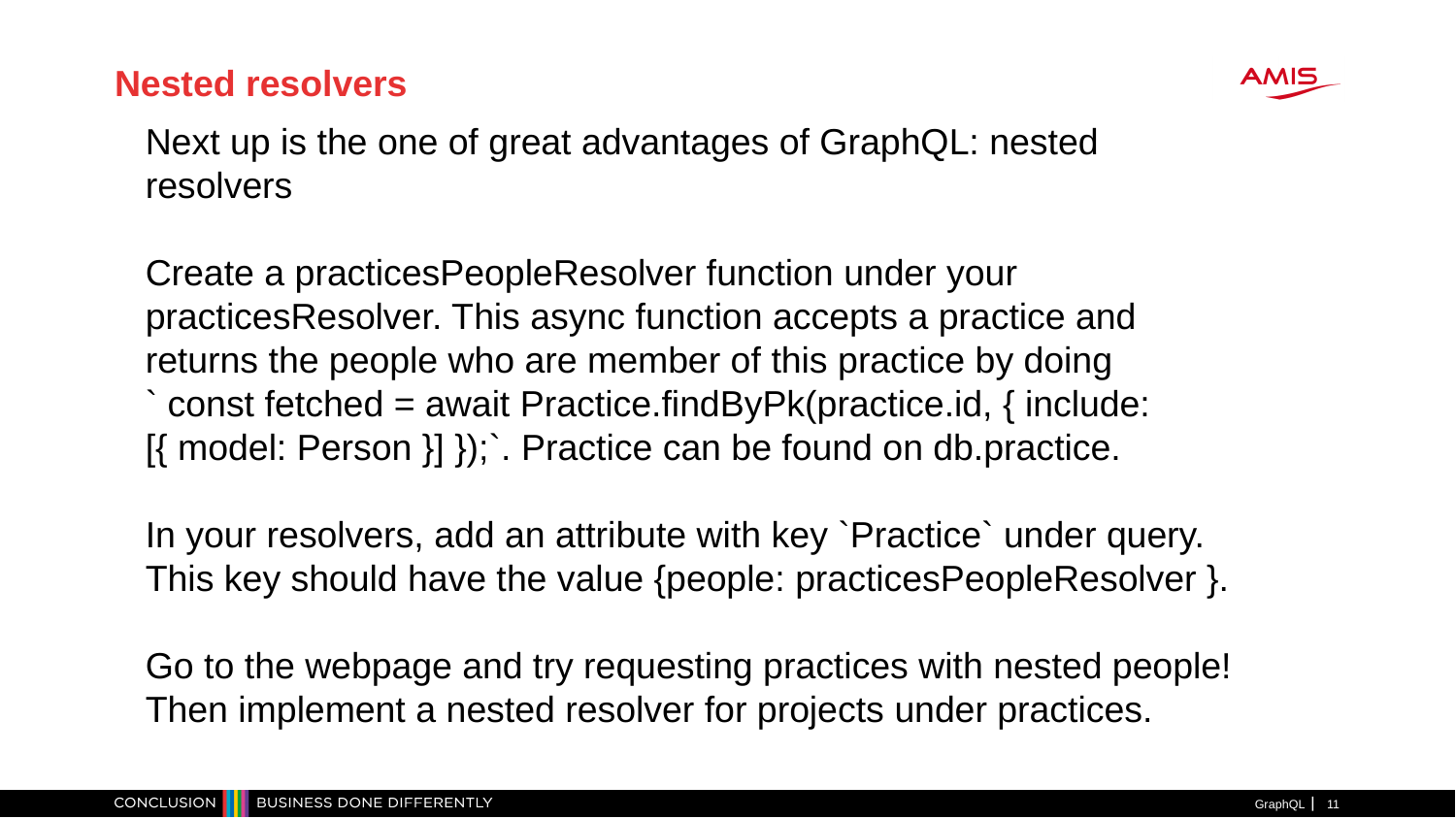

Nested resolvers

Next up is the one of great advantages of GraphQL: nested resolvers

Create a practicesPeopleResolver function under your practicesResolver. This async function accepts a practice and returns the people who are member of this practice by doing
` const fetched = await Practice.findByPk(practice.id, { include: [{ model: Person }] });`. Practice can be found on db.practice.

In your resolvers, add an attribute with key `Practice` under query. This key should have the value {people: practicesPeopleResolver }.

Go to the webpage and try requesting practices with nested people!
Then implement a nested resolver for projects under practices.

GraphQL
11